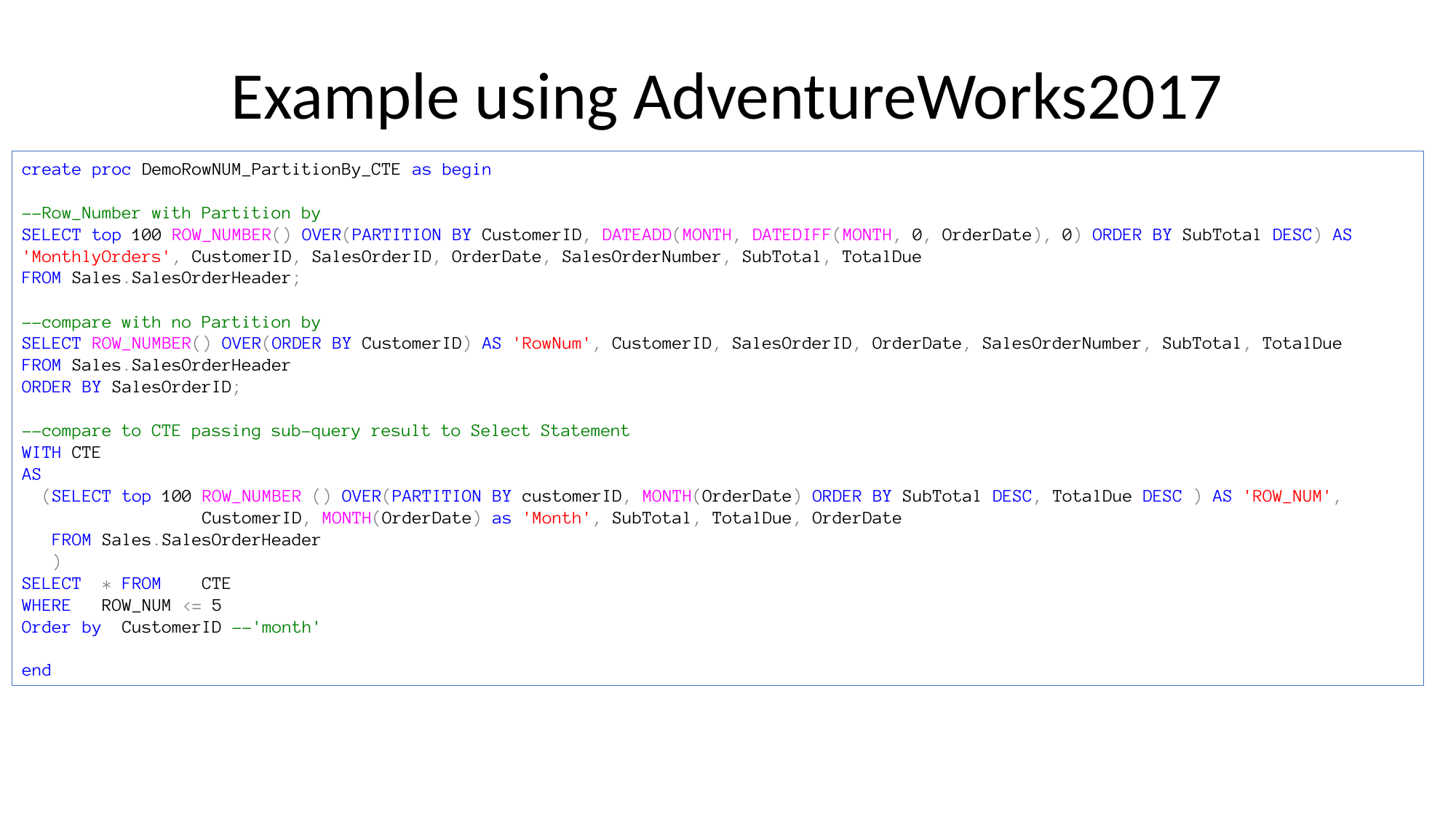

# Example using AdventureWorks2017
create proc DemoRowNUM_PartitionBy_CTE as begin

--Row_Number with Partition by
SELECT top 100 ROW_NUMBER() OVER(PARTITION BY CustomerID, DATEADD(MONTH, DATEDIFF(MONTH, 0, OrderDate), 0) ORDER BY SubTotal DESC) AS 'MonthlyOrders', CustomerID, SalesOrderID, OrderDate, SalesOrderNumber, SubTotal, TotalDue
FROM Sales.SalesOrderHeader;

--compare with no Partition by
SELECT ROW_NUMBER() OVER(ORDER BY CustomerID) AS 'RowNum', CustomerID, SalesOrderID, OrderDate, SalesOrderNumber, SubTotal, TotalDue
FROM Sales.SalesOrderHeader
ORDER BY SalesOrderID;

--compare to CTE passing sub-query result to Select Statement
WITH CTE
AS
  (SELECT top 100 ROW_NUMBER () OVER(PARTITION BY customerID, MONTH(OrderDate) ORDER BY SubTotal DESC, TotalDue DESC ) AS 'ROW_NUM',
                  CustomerID, MONTH(OrderDate) as 'Month', SubTotal, TotalDue, OrderDate
   FROM Sales.SalesOrderHeader
   )
SELECT  * FROM    CTE
WHERE   ROW_NUM <= 5
Order by  CustomerID --'month'

end